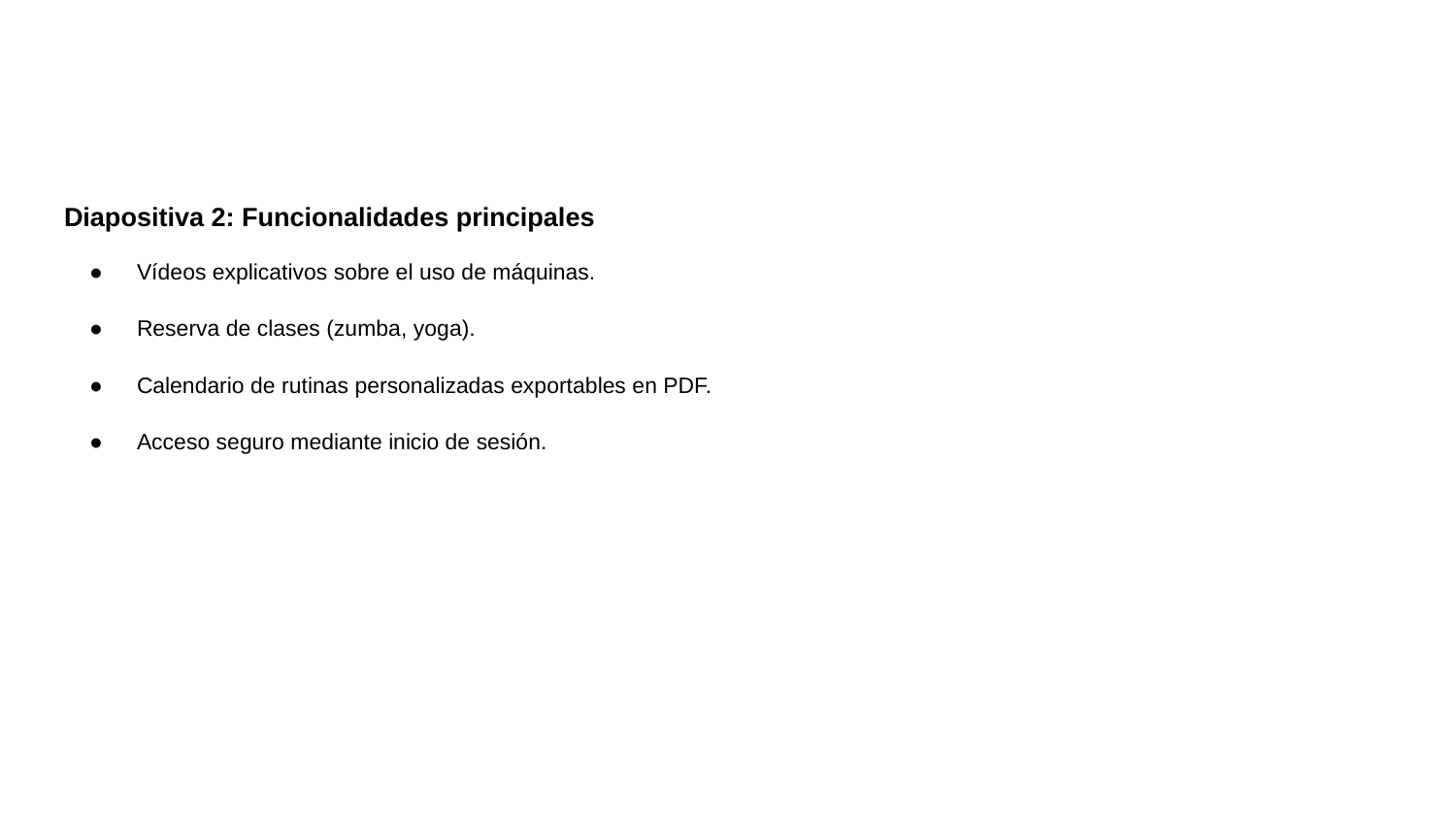

#
Diapositiva 2: Funcionalidades principales
Vídeos explicativos sobre el uso de máquinas.
Reserva de clases (zumba, yoga).
Calendario de rutinas personalizadas exportables en PDF.
Acceso seguro mediante inicio de sesión.